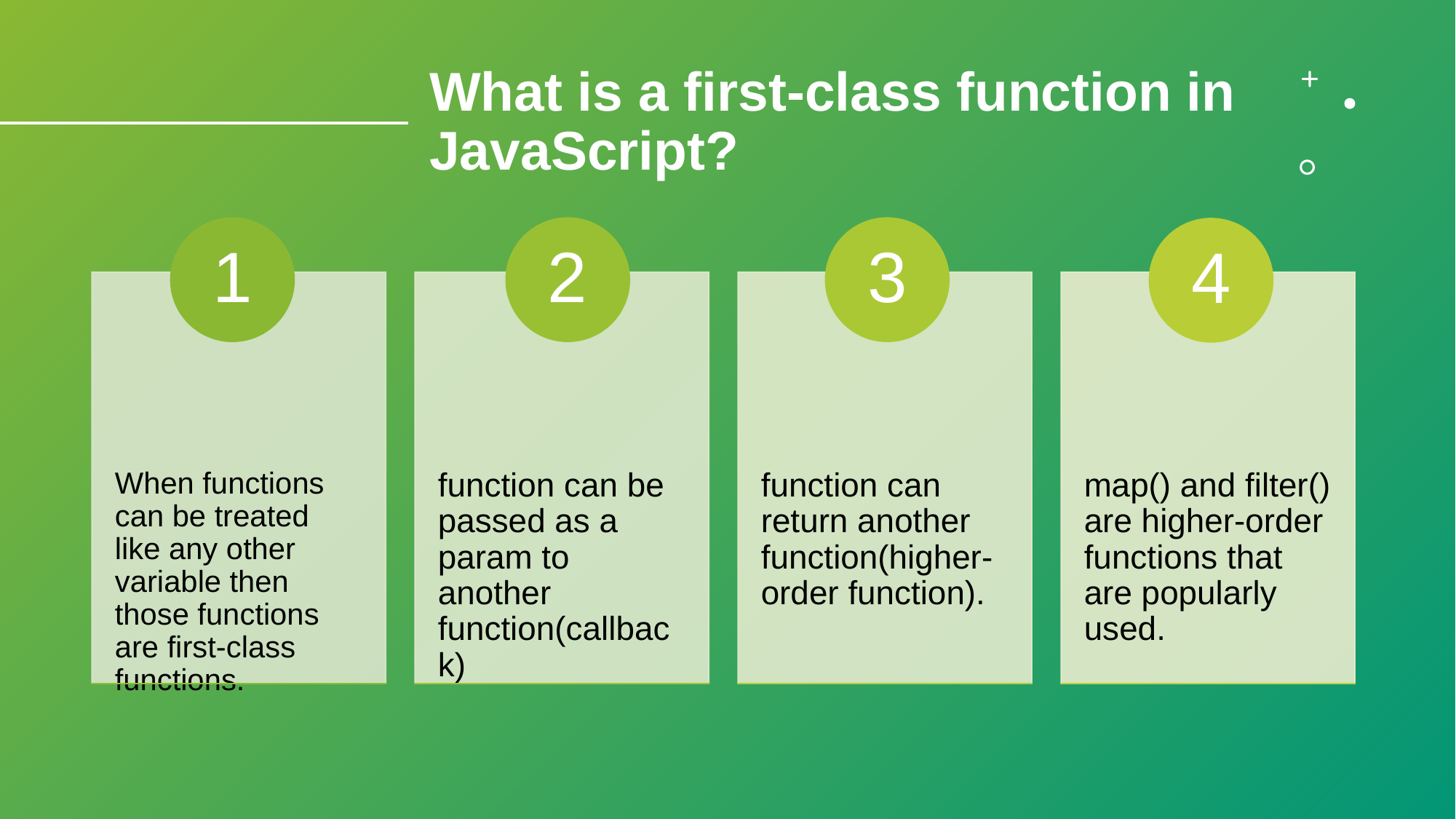

# What is a first-class function in JavaScript?

When functions can be treated like any other variable then those functions are first-class functions.
1
function can be passed as a param to another function(callback)
2
function can return another function(higher-order function).
3
map() and filter() are higher-order functions that are popularly used.
4